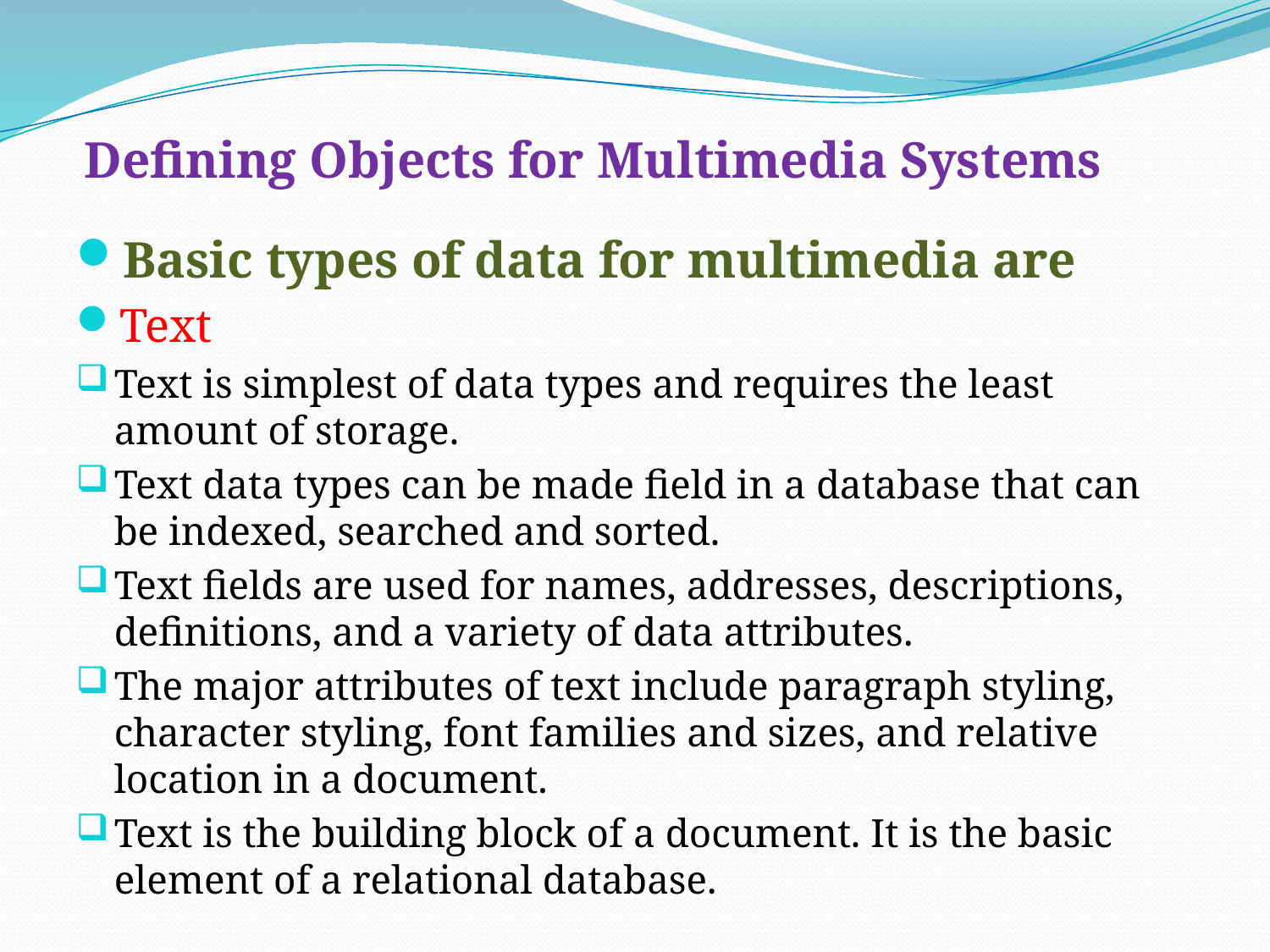

# Defining Objects for Multimedia Systems
Basic types of data for multimedia are
Text
Text is simplest of data types and requires the least amount of storage.
Text data types can be made field in a database that can be indexed, searched and sorted.
Text fields are used for names, addresses, descriptions, definitions, and a variety of data attributes.
The major attributes of text include paragraph styling, character styling, font families and sizes, and relative location in a document.
Text is the building block of a document. It is the basic element of a relational database.